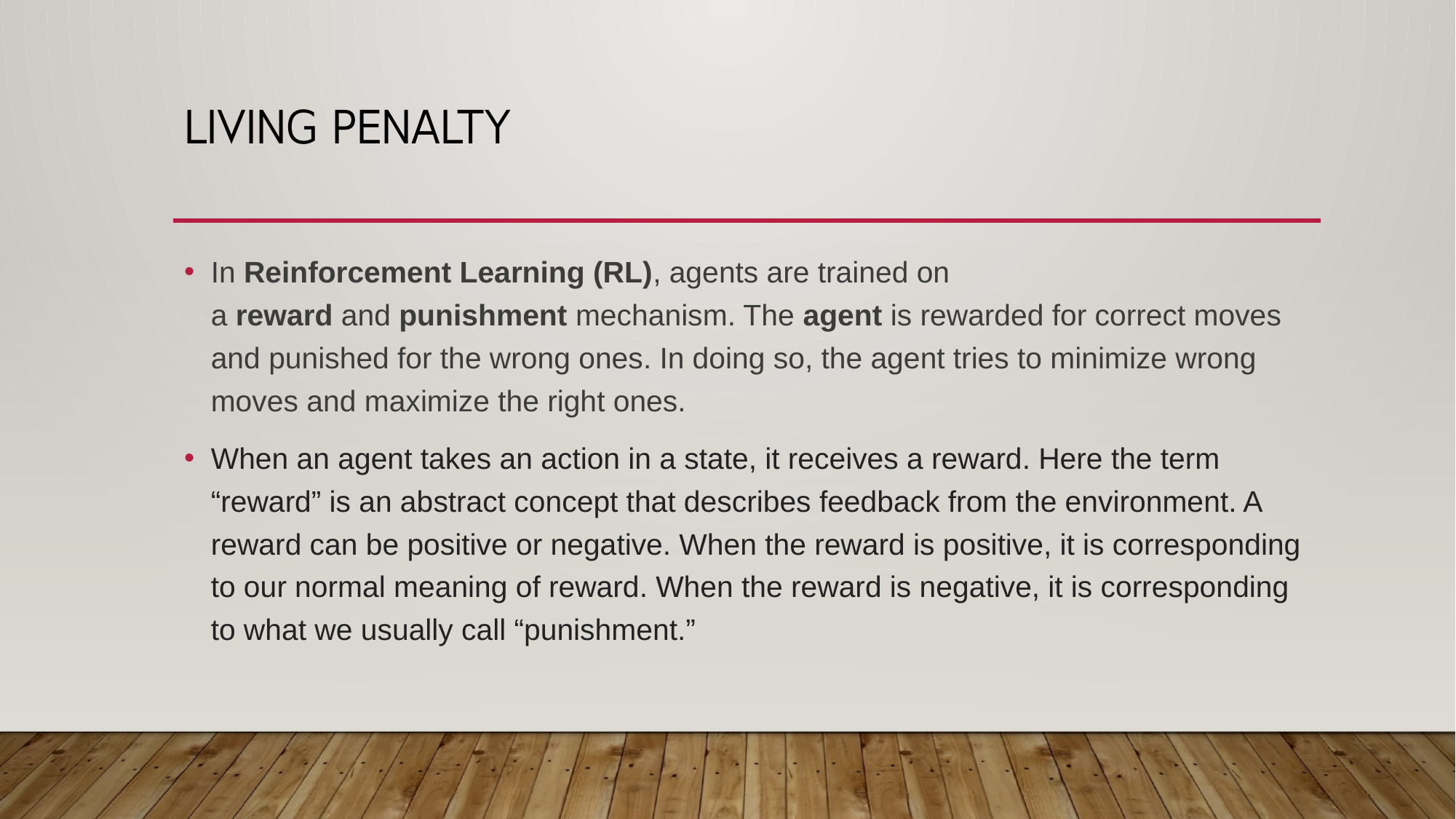

# Living penalty
In Reinforcement Learning (RL), agents are trained on a reward and punishment mechanism. The agent is rewarded for correct moves and punished for the wrong ones. In doing so, the agent tries to minimize wrong moves and maximize the right ones.
When an agent takes an action in a state, it receives a reward. Here the term “reward” is an abstract concept that describes feedback from the environment. A reward can be positive or negative. When the reward is positive, it is corresponding to our normal meaning of reward. When the reward is negative, it is corresponding to what we usually call “punishment.”